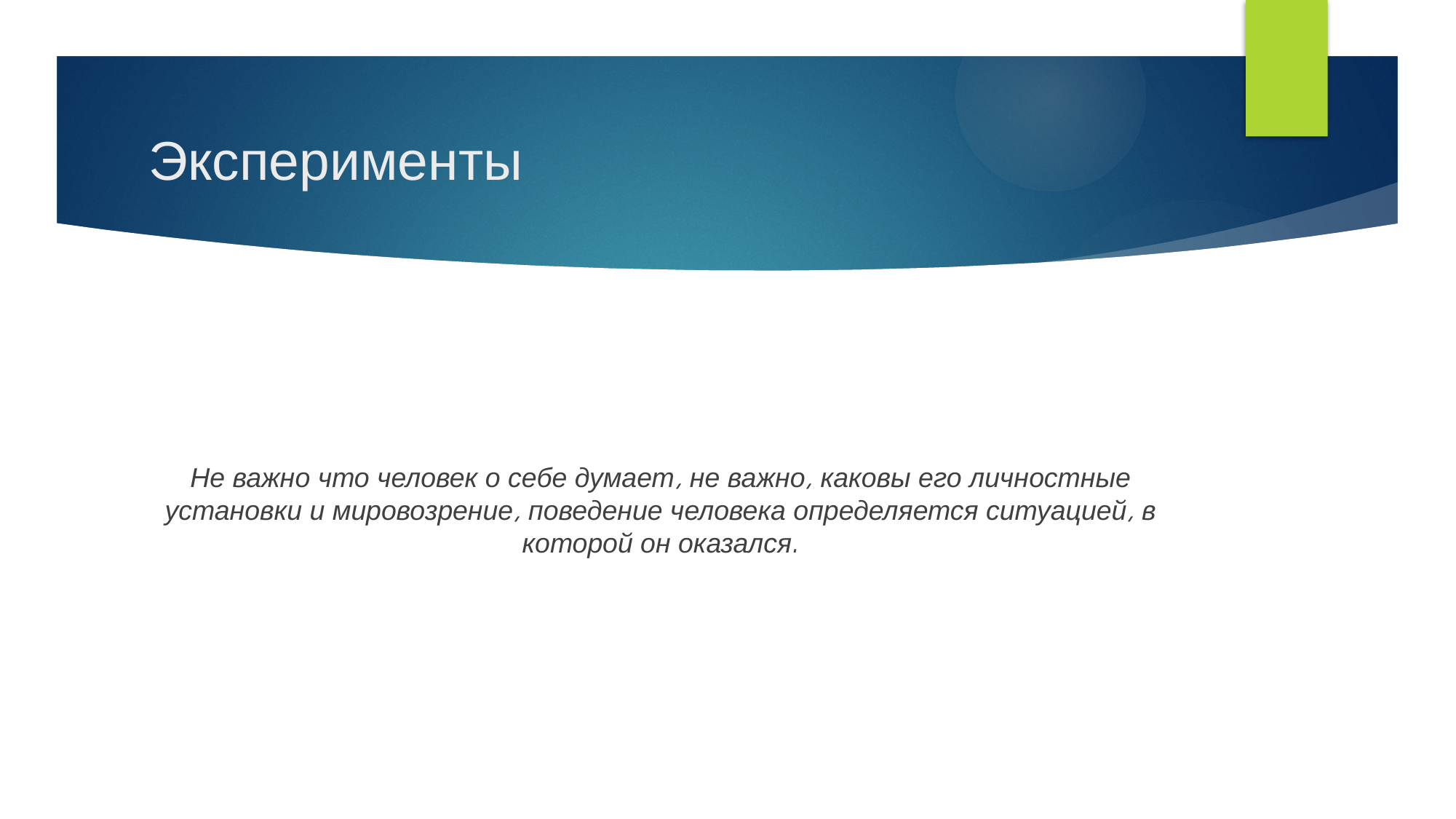

# Эксперименты
Не важно что человек о себе думает, не важно, каковы его личностные установки и мировозрение, поведение человека определяется ситуацией, в которой он оказался.